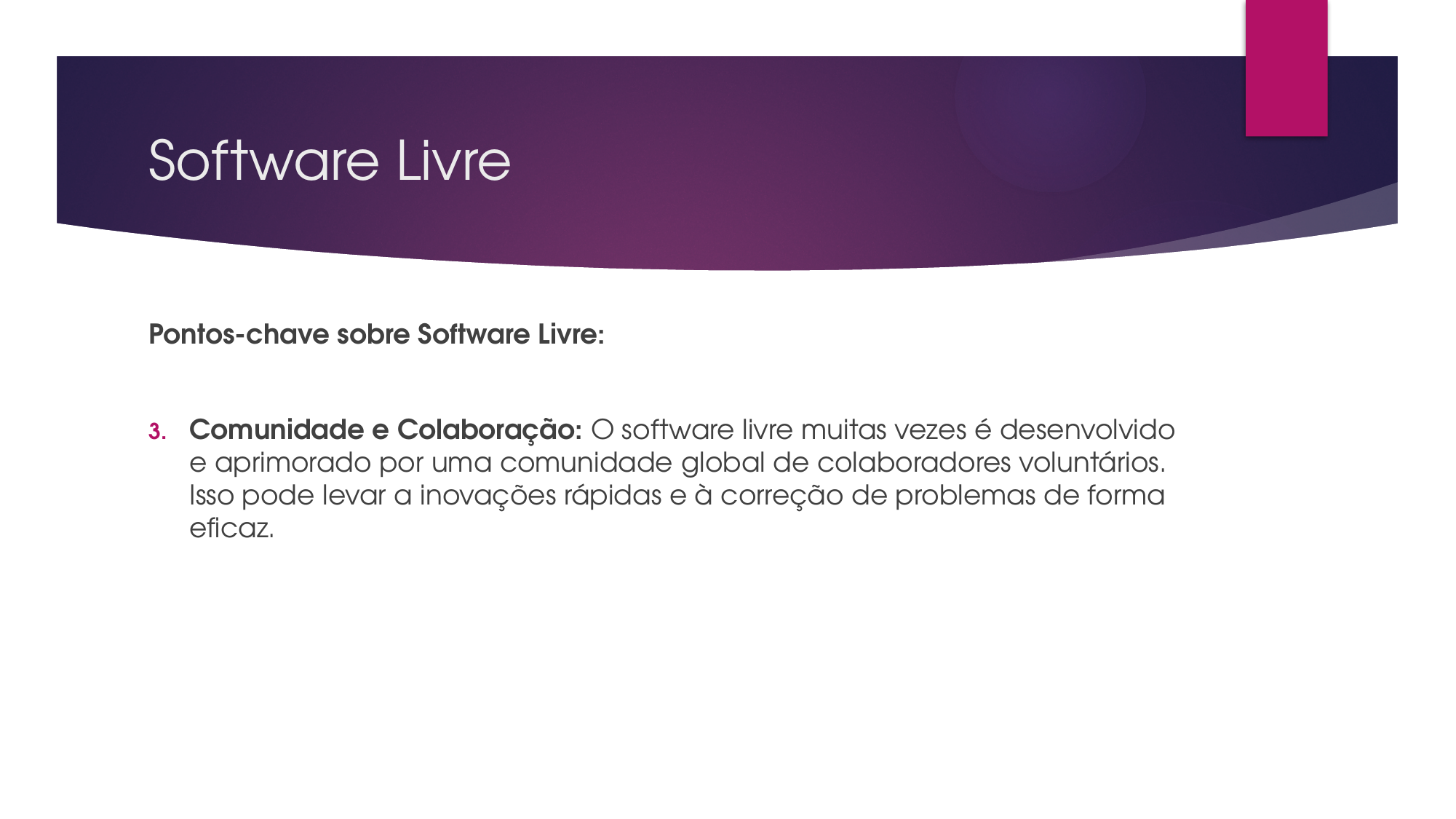

# Software Livre
Pontos-chave sobre Software Livre:

Comunidade e Colaboração: O software livre muitas vezes é desenvolvido e aprimorado por uma comunidade global de colaboradores voluntários. Isso pode levar a inovações rápidas e à correção de problemas de forma eficaz.